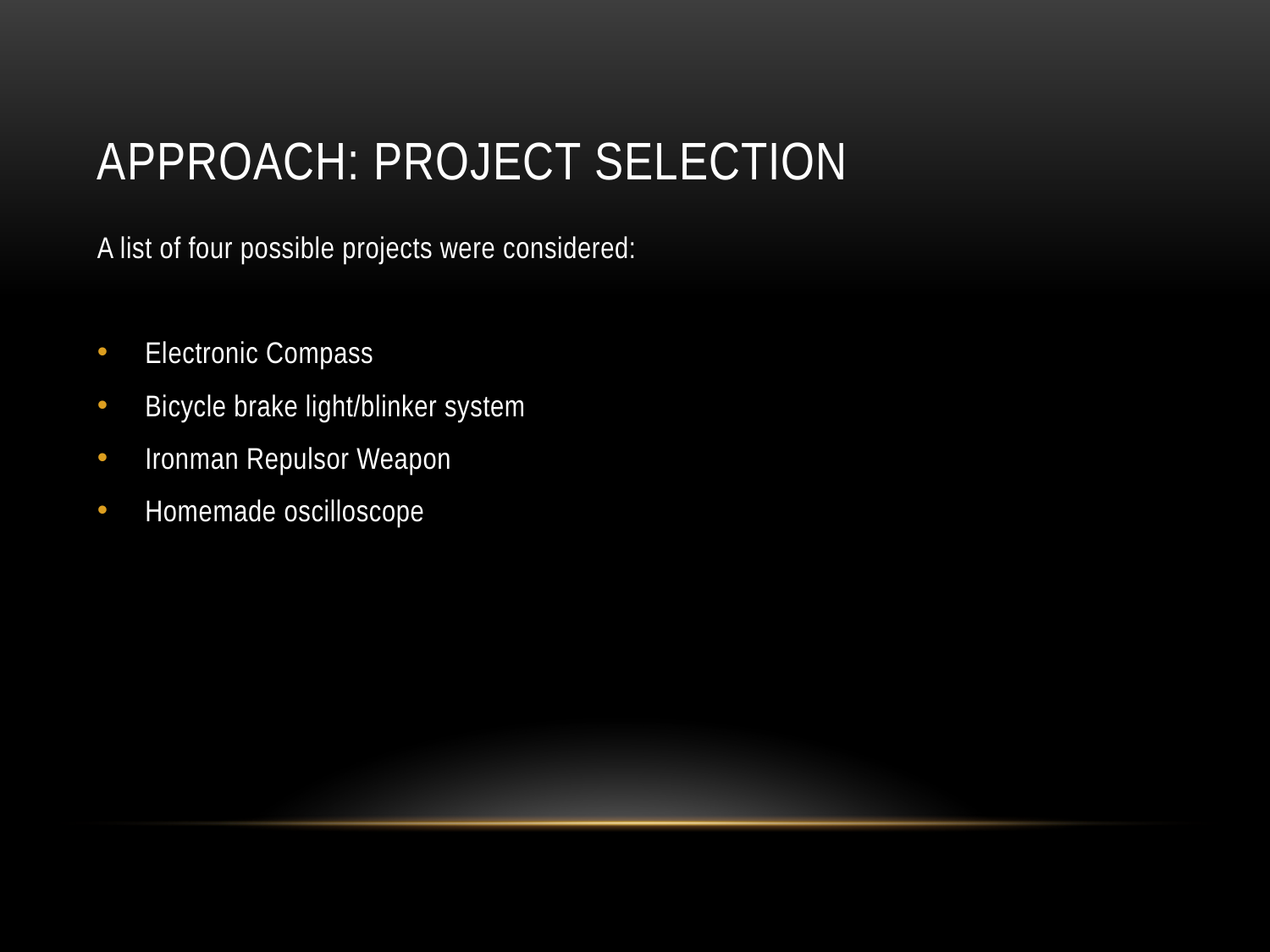

# Approach: Project Selection
A list of four possible projects were considered:

Electronic Compass
Bicycle brake light/blinker system
Ironman Repulsor Weapon
Homemade oscilloscope